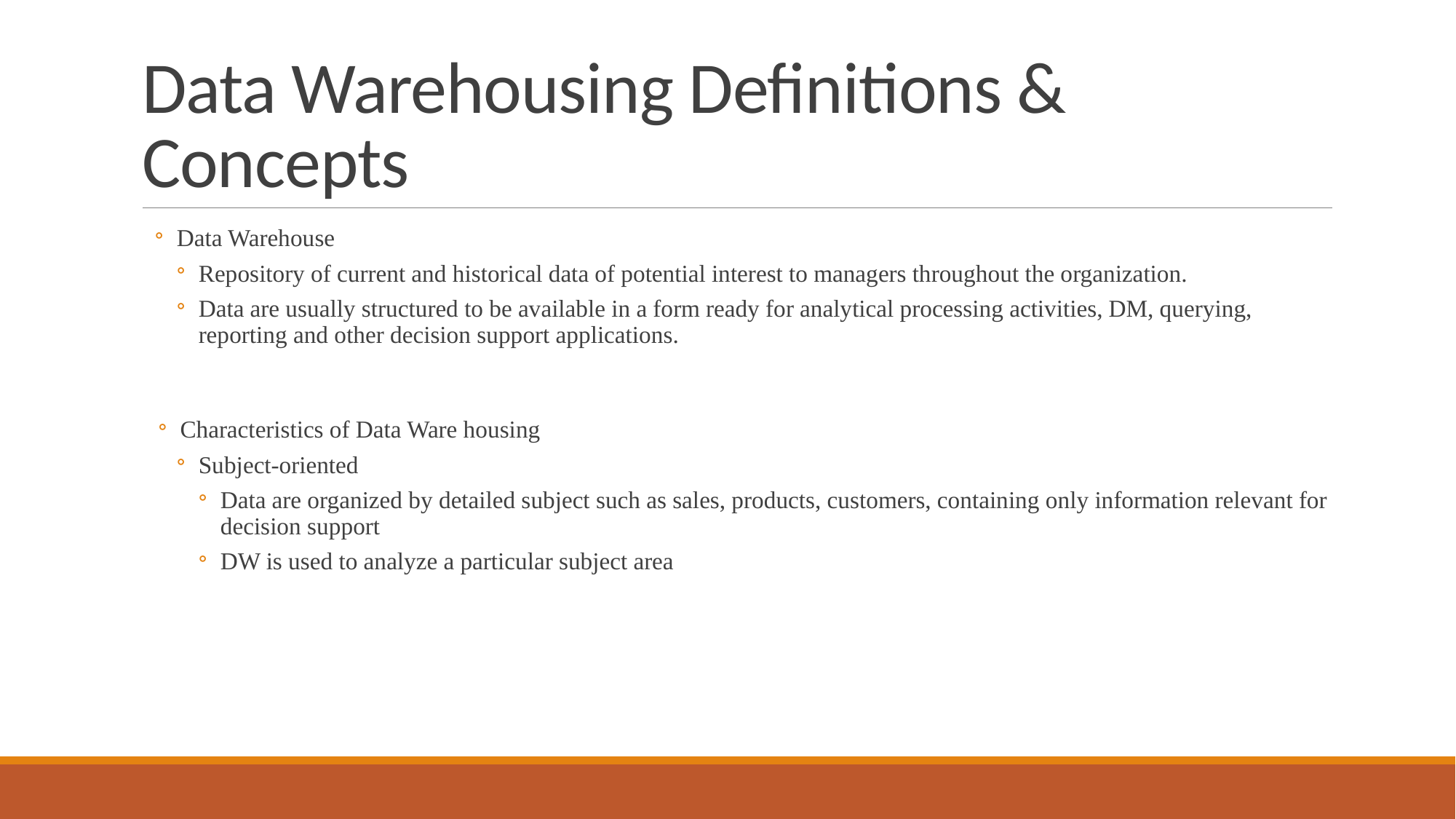

# Data Warehousing Definitions & Concepts
Data Warehouse
Repository of current and historical data of potential interest to managers throughout the organization.
Data are usually structured to be available in a form ready for analytical processing activities, DM, querying, reporting and other decision support applications.

Characteristics of Data Ware housing
Subject-oriented
Data are organized by detailed subject such as sales, products, customers, containing only information relevant for decision support
DW is used to analyze a particular subject area